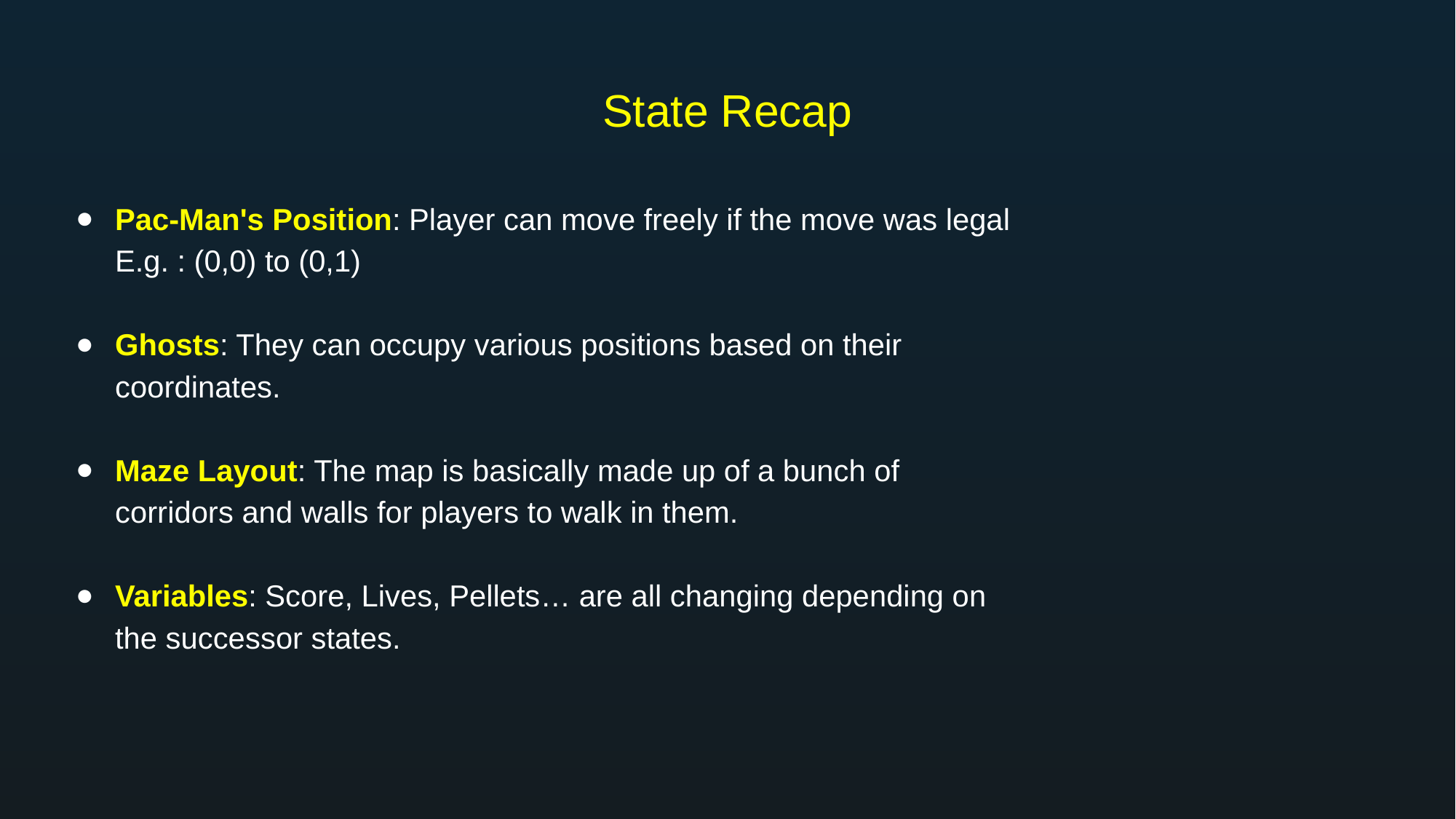

# State Recap
Pac-Man's Position: Player can move freely if the move was legal E.g. : (0,0) to (0,1)

Ghosts: They can occupy various positions based on their coordinates.

Maze Layout: The map is basically made up of a bunch of corridors and walls for players to walk in them.

Variables: Score, Lives, Pellets… are all changing depending on the successor states.